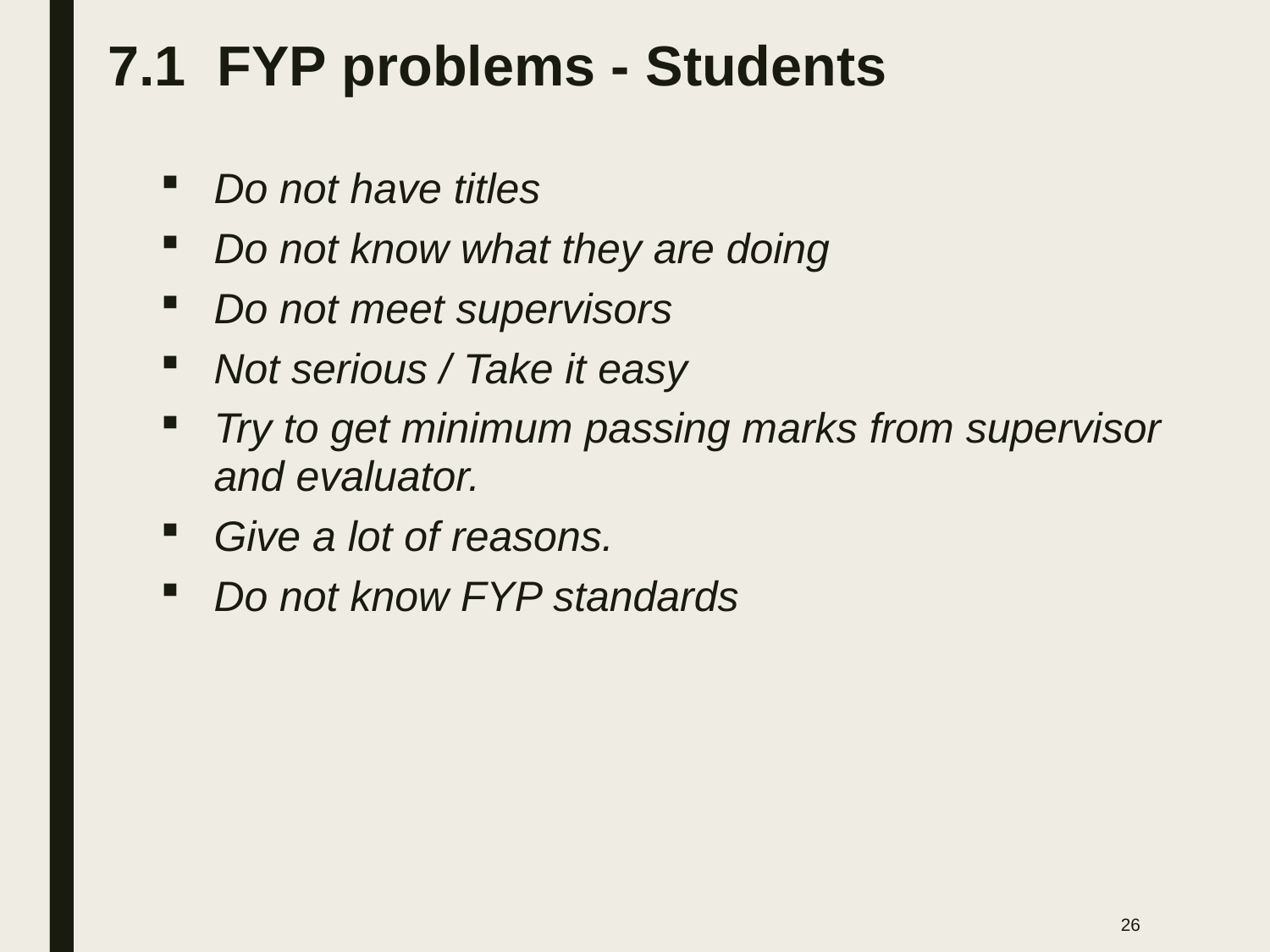

# 7.1  FYP problems - Students
Do not have titles
Do not know what they are doing
Do not meet supervisors
Not serious / Take it easy
Try to get minimum passing marks from supervisor and evaluator.
Give a lot of reasons.
Do not know FYP standards
26